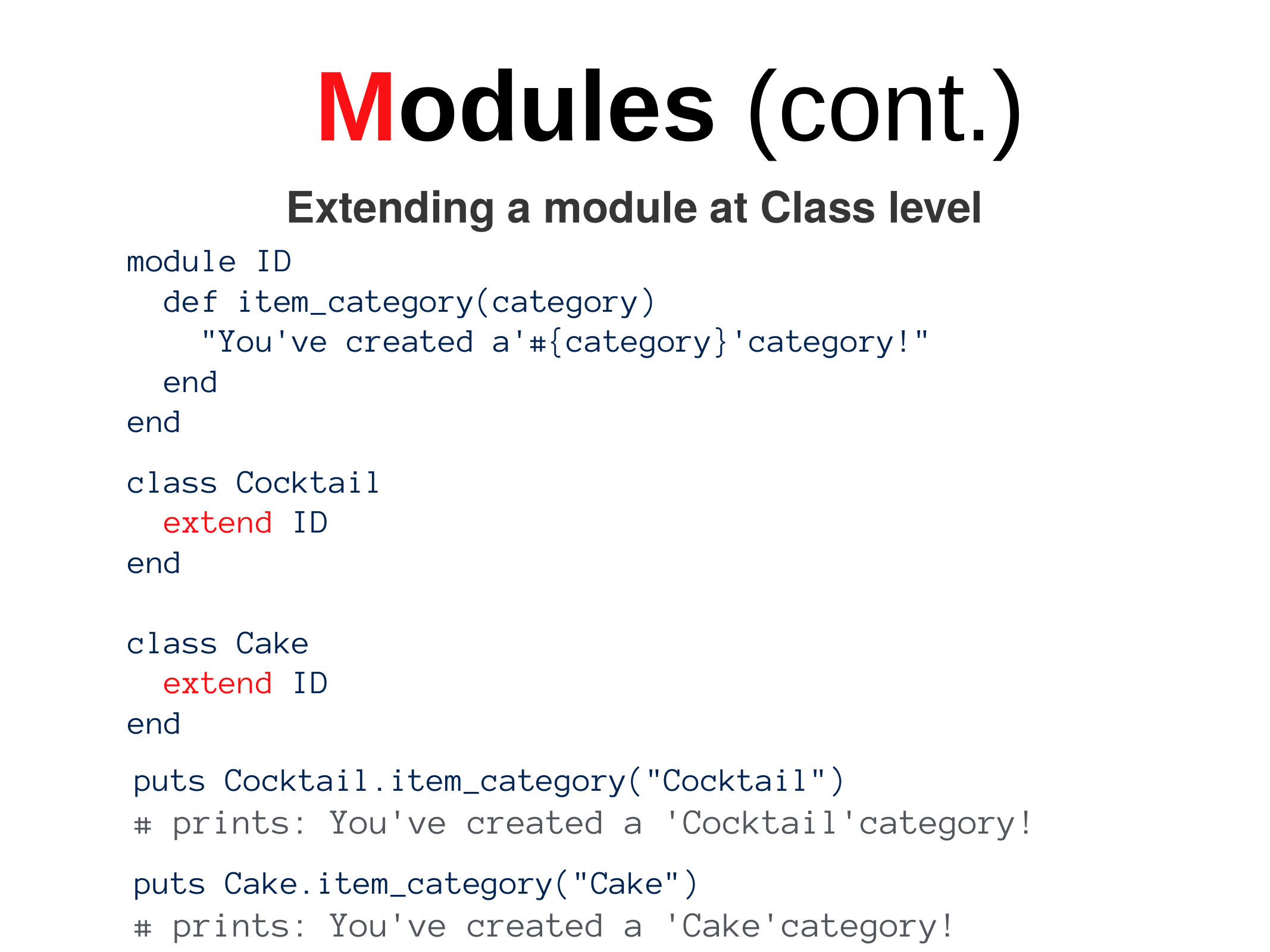

Modules (cont.)
Extending a module at Class level
module ID
  def item_category(category)
    "You've created a'#{category}'category!"
  end
end

class Cocktail
  extend ID
end

class Cake
  extend ID
end
puts Cocktail.item_category("Cocktail")
# prints: You've created a 'Cocktail'category!

puts Cake.item_category("Cake")
# prints: You've created a 'Cake'category!